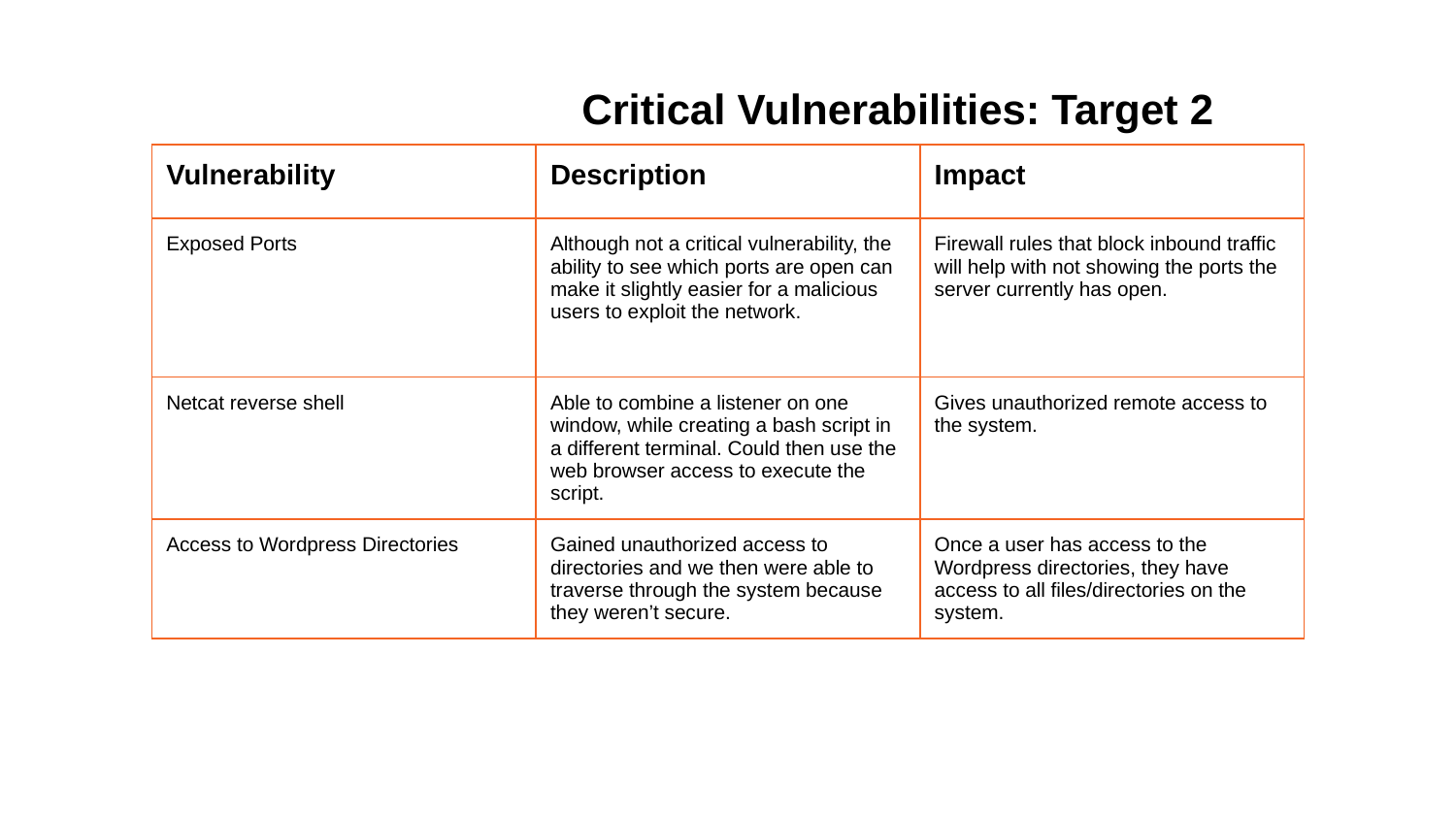

Critical Vulnerabilities: Target 2
| Vulnerability | Description | Impact |
| --- | --- | --- |
| Exposed Ports | Although not a critical vulnerability, the ability to see which ports are open can make it slightly easier for a malicious users to exploit the network. | Firewall rules that block inbound traffic will help with not showing the ports the server currently has open. |
| Netcat reverse shell | Able to combine a listener on one window, while creating a bash script in a different terminal. Could then use the web browser access to execute the script. | Gives unauthorized remote access to the system. |
| Access to Wordpress Directories | Gained unauthorized access to directories and we then were able to traverse through the system because they weren’t secure. | Once a user has access to the Wordpress directories, they have access to all files/directories on the system. |